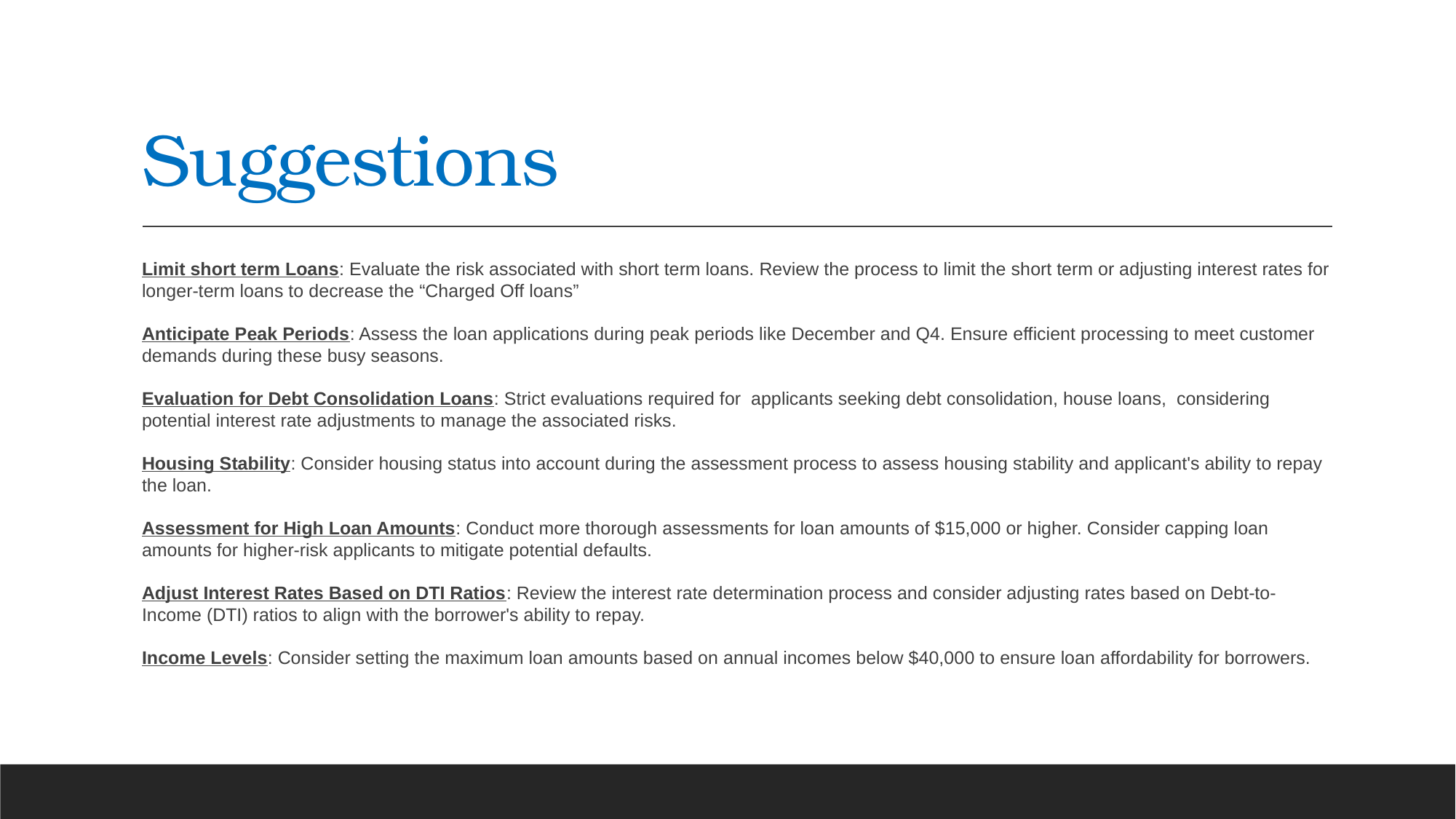

# Suggestions
Limit short term Loans: Evaluate the risk associated with short term loans. Review the process to limit the short term or adjusting interest rates for longer-term loans to decrease the “Charged Off loans”
Anticipate Peak Periods: Assess the loan applications during peak periods like December and Q4. Ensure efficient processing to meet customer demands during these busy seasons.
Evaluation for Debt Consolidation Loans: Strict evaluations required for  applicants seeking debt consolidation, house loans,  considering potential interest rate adjustments to manage the associated risks.
Housing Stability: Consider housing status into account during the assessment process to assess housing stability and applicant's ability to repay the loan.
Assessment for High Loan Amounts: Conduct more thorough assessments for loan amounts of $15,000 or higher. Consider capping loan amounts for higher-risk applicants to mitigate potential defaults.
Adjust Interest Rates Based on DTI Ratios: Review the interest rate determination process and consider adjusting rates based on Debt-to-Income (DTI) ratios to align with the borrower's ability to repay.
Income Levels: Consider setting the maximum loan amounts based on annual incomes below $40,000 to ensure loan affordability for borrowers.